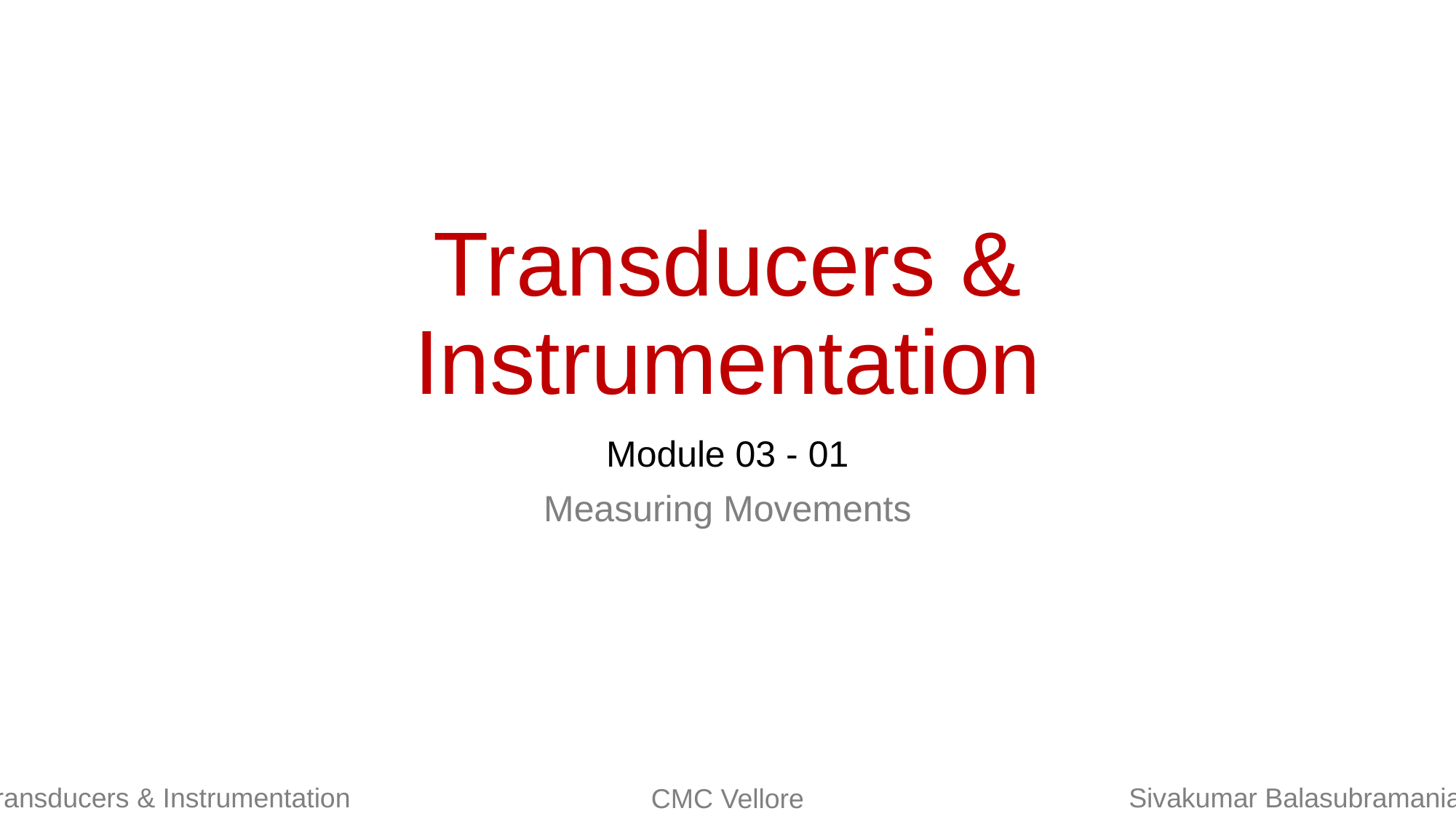

# Transducers & Instrumentation
Module 03 - 01
Measuring Movements